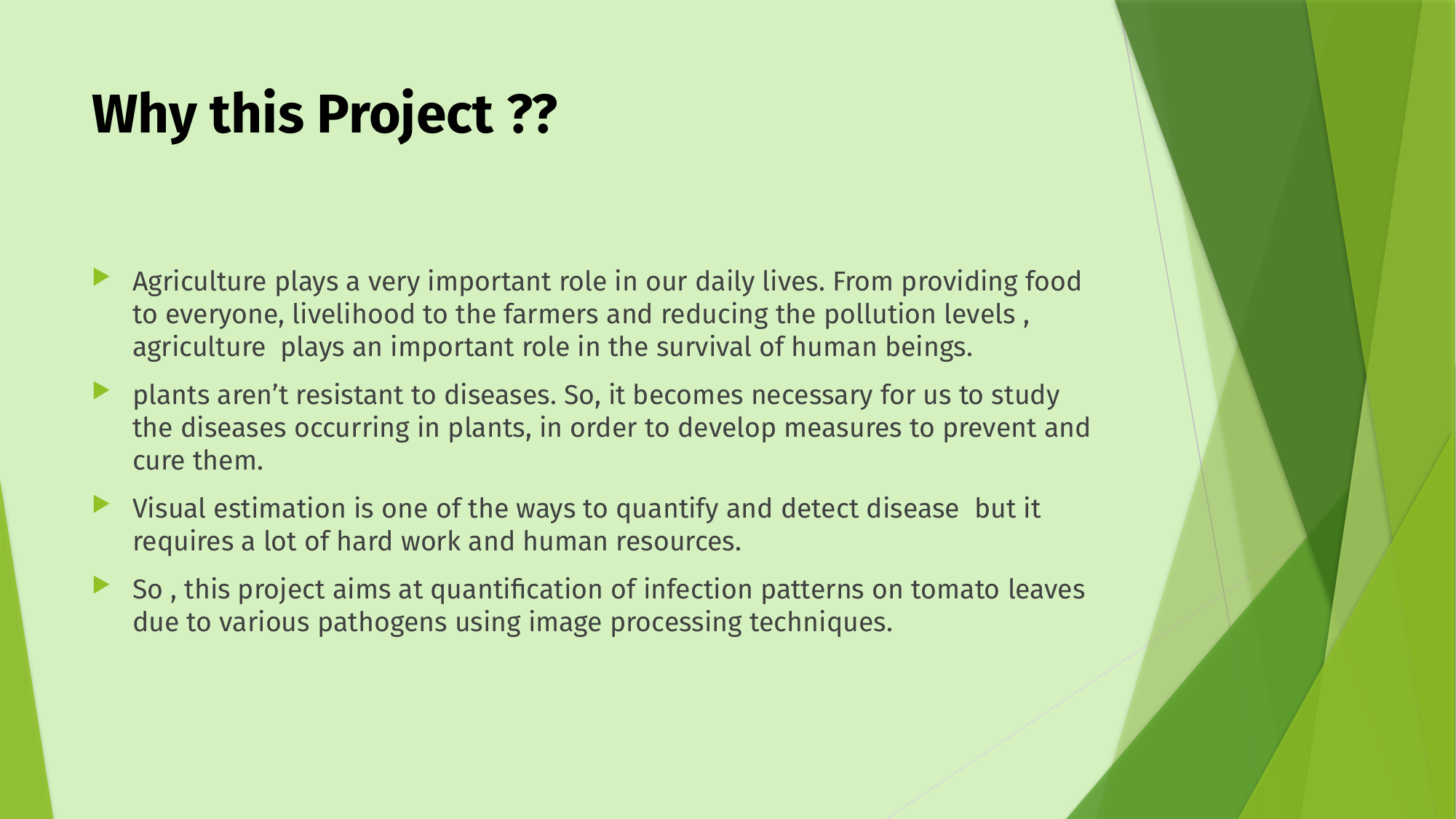

# Why this Project ??
Agriculture plays a very important role in our daily lives. From providing food to everyone, livelihood to the farmers and reducing the pollution levels , agriculture  plays an important role in the survival of human beings.
plants aren’t resistant to diseases. So, it becomes necessary for us to study the diseases occurring in plants, in order to develop measures to prevent and cure them.
Visual estimation is one of the ways to quantify and detect disease  but it  requires a lot of hard work and human resources.
So , this project aims at quantification of infection patterns on tomato leaves due to various pathogens using image processing techniques.